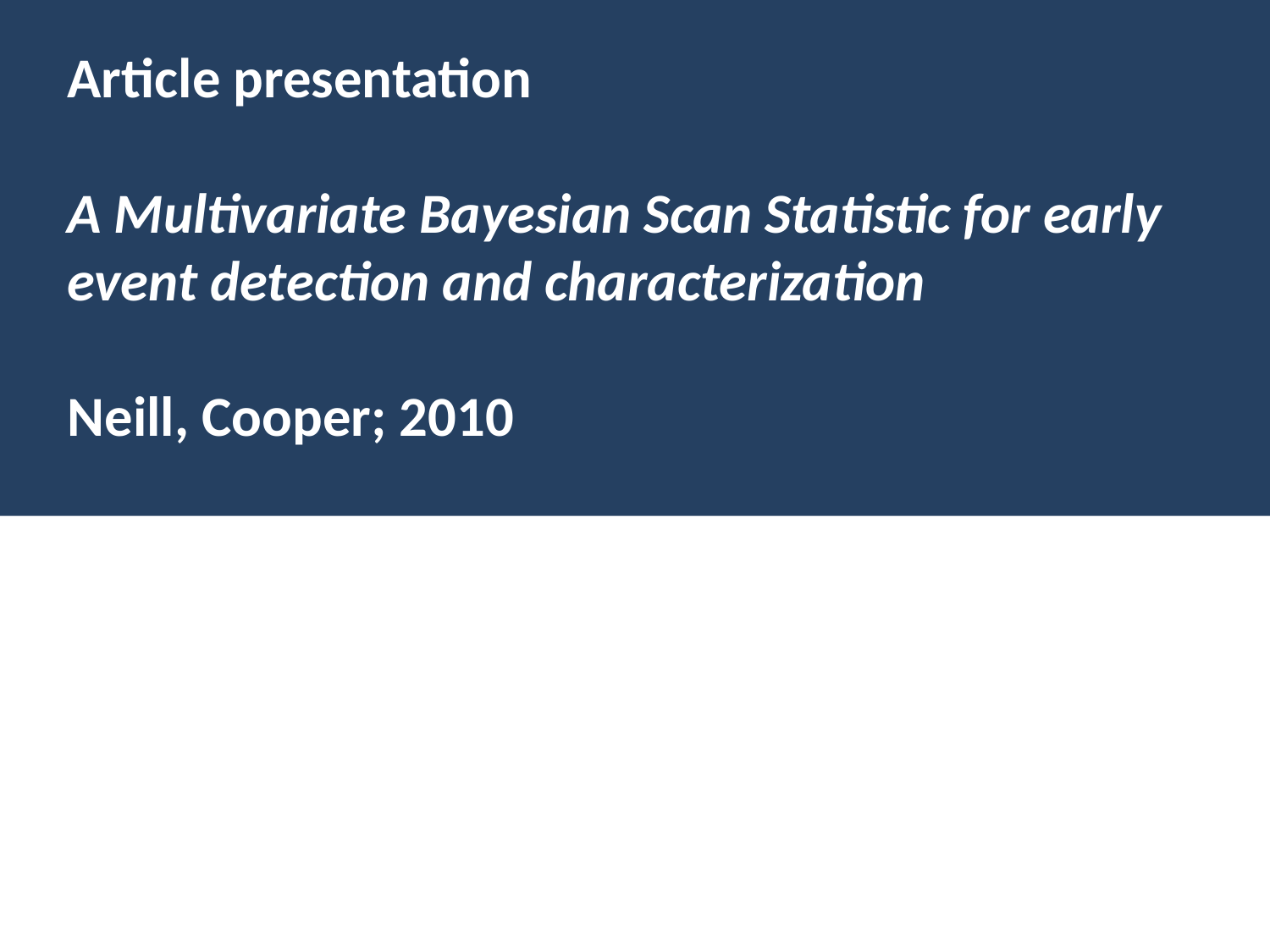

Article presentation

A Multivariate Bayesian Scan Statistic for early event detection and characterization

Neill, Cooper; 2010
#